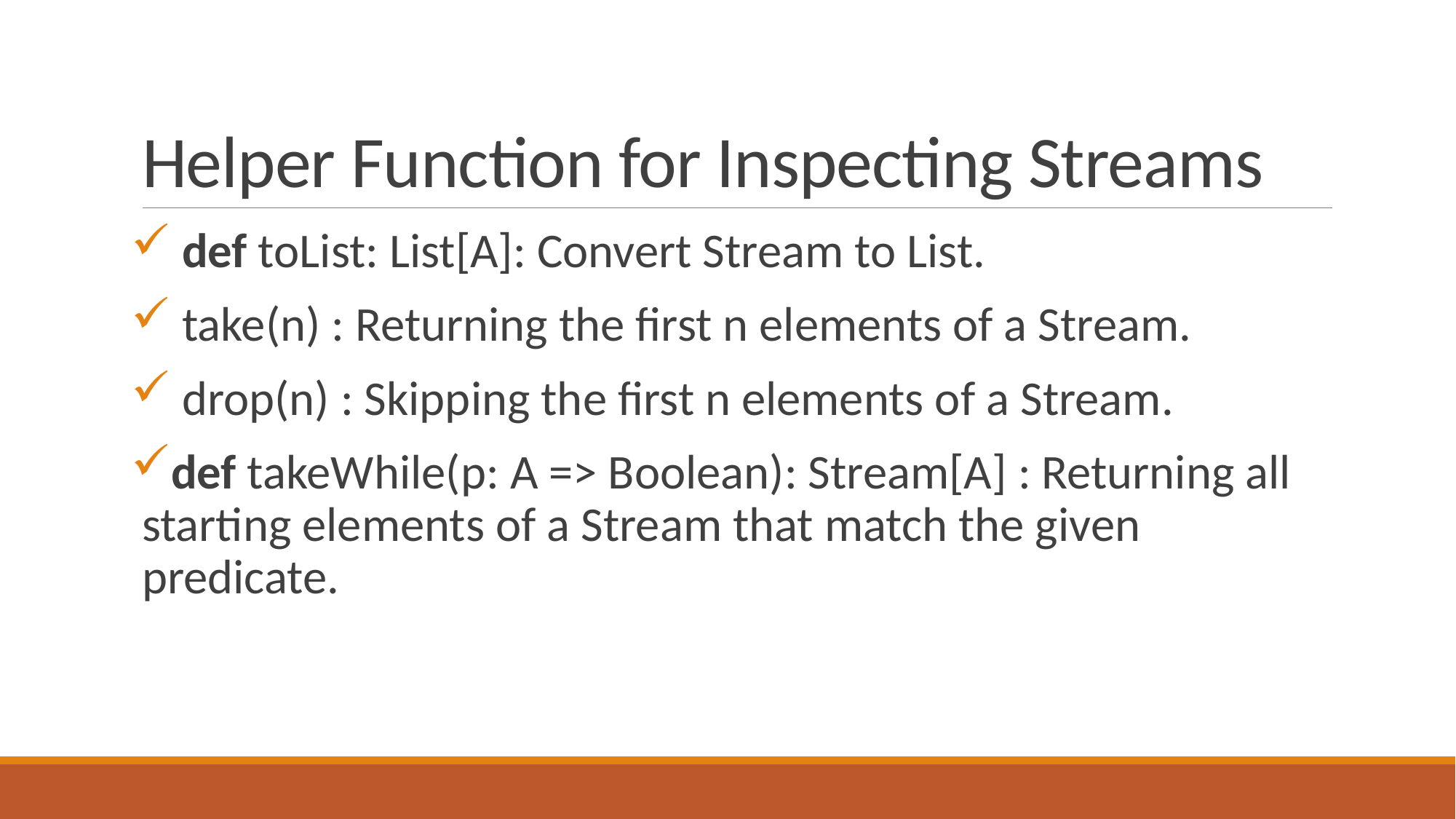

# Helper Function for Inspecting Streams
 def toList: List[A]: Convert Stream to List.
 take(n) : Returning the first n elements of a Stream.
 drop(n) : Skipping the first n elements of a Stream.
def takeWhile(p: A => Boolean): Stream[A] : Returning all starting elements of a Stream that match the given predicate.